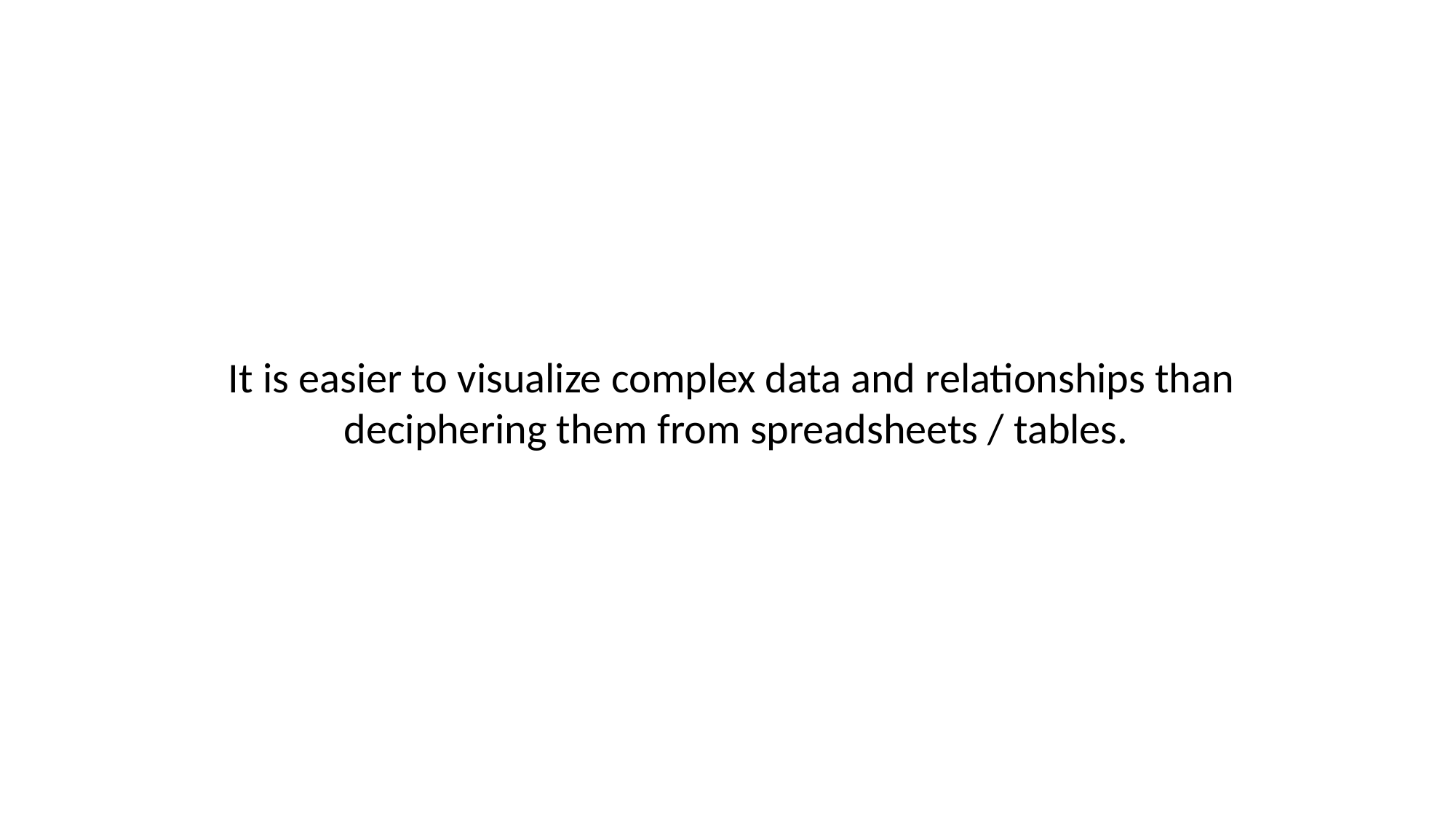

It is easier to visualize complex data and relationships than
deciphering them from spreadsheets / tables.